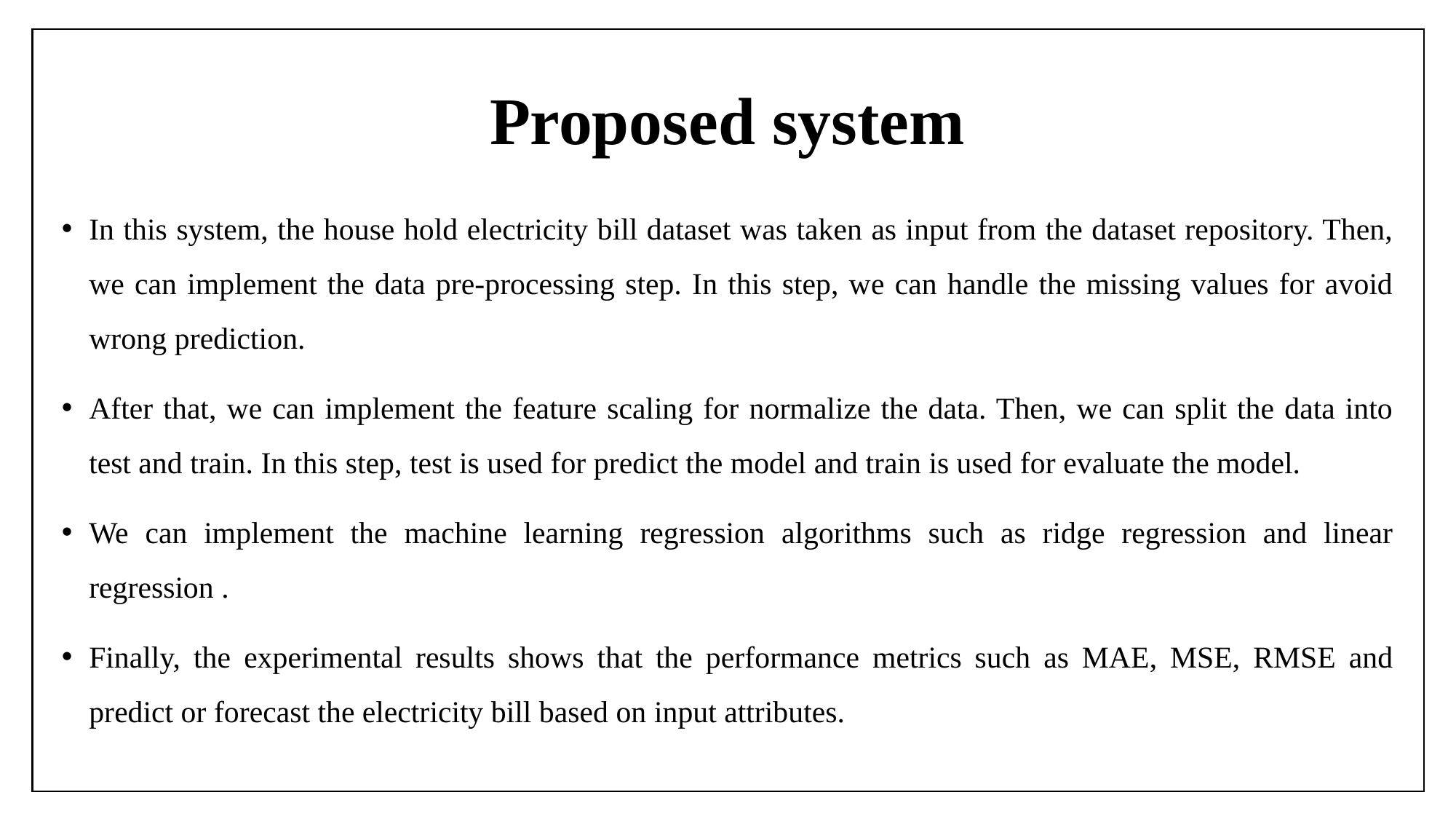

# Proposed system
In this system, the house hold electricity bill dataset was taken as input from the dataset repository. Then, we can implement the data pre-processing step. In this step, we can handle the missing values for avoid wrong prediction.
After that, we can implement the feature scaling for normalize the data. Then, we can split the data into test and train. In this step, test is used for predict the model and train is used for evaluate the model.
We can implement the machine learning regression algorithms such as ridge regression and linear regression .
Finally, the experimental results shows that the performance metrics such as MAE, MSE, RMSE and predict or forecast the electricity bill based on input attributes.